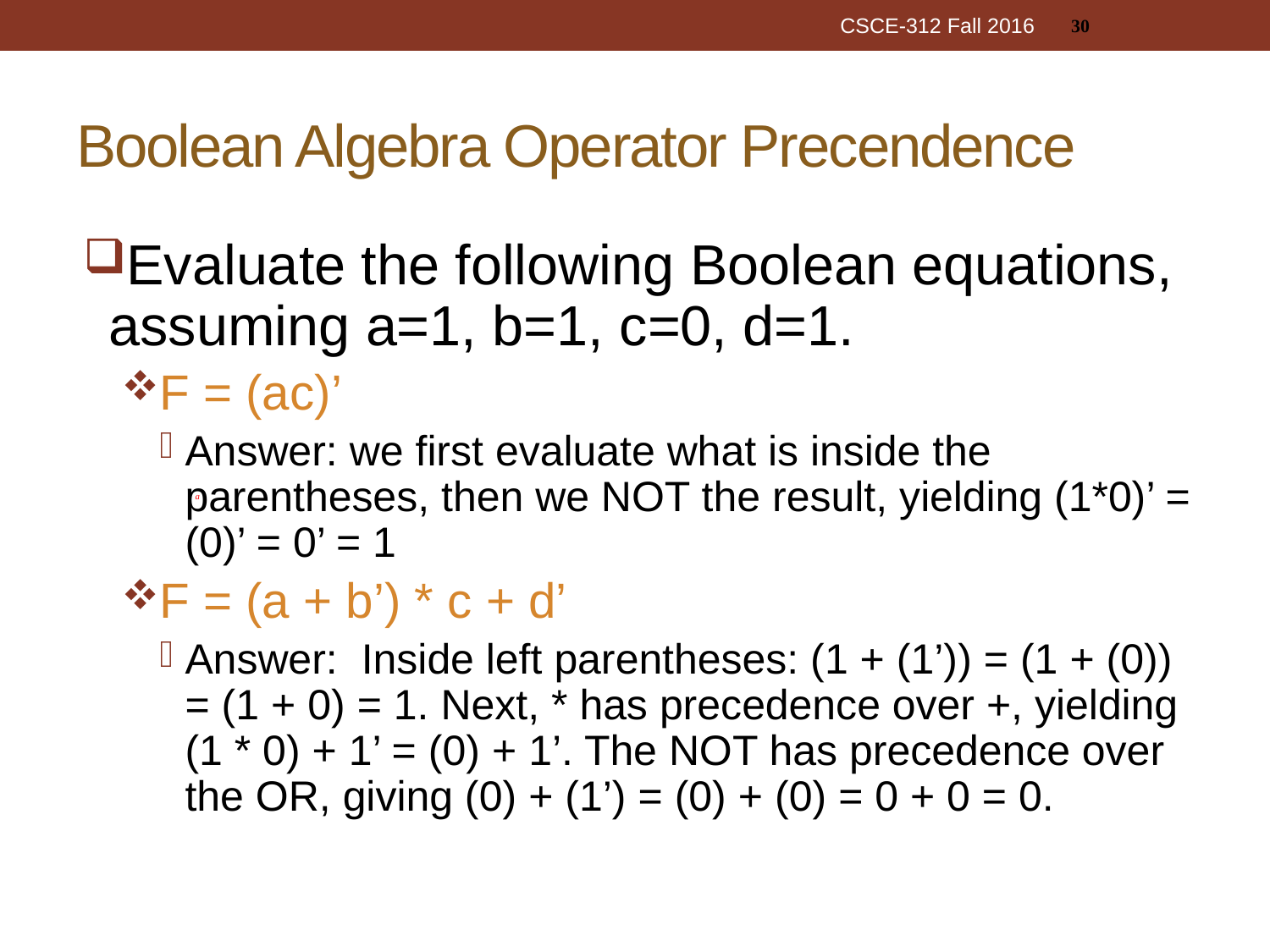

30
CSCE-312 Fall 2016
# Boolean Algebra Operator Precendence
Evaluate the following Boolean equations, assuming a=1, b=1, c=0, d=1.
F = (ac)’
Answer: we first evaluate what is inside the parentheses, then we NOT the result, yielding (1*0)’ = (0)’ = 0’ = 1
F = (a + b’) * c + d’
Answer:  Inside left parentheses: (1 + (1’)) = (1 + (0)) = (1 + 0) = 1. Next, * has precedence over +, yielding (1 * 0) + 1’ = (0) + 1’. The NOT has precedence over the OR, giving (0) + (1’) = (0) + (0) = 0 + 0 = 0.
a